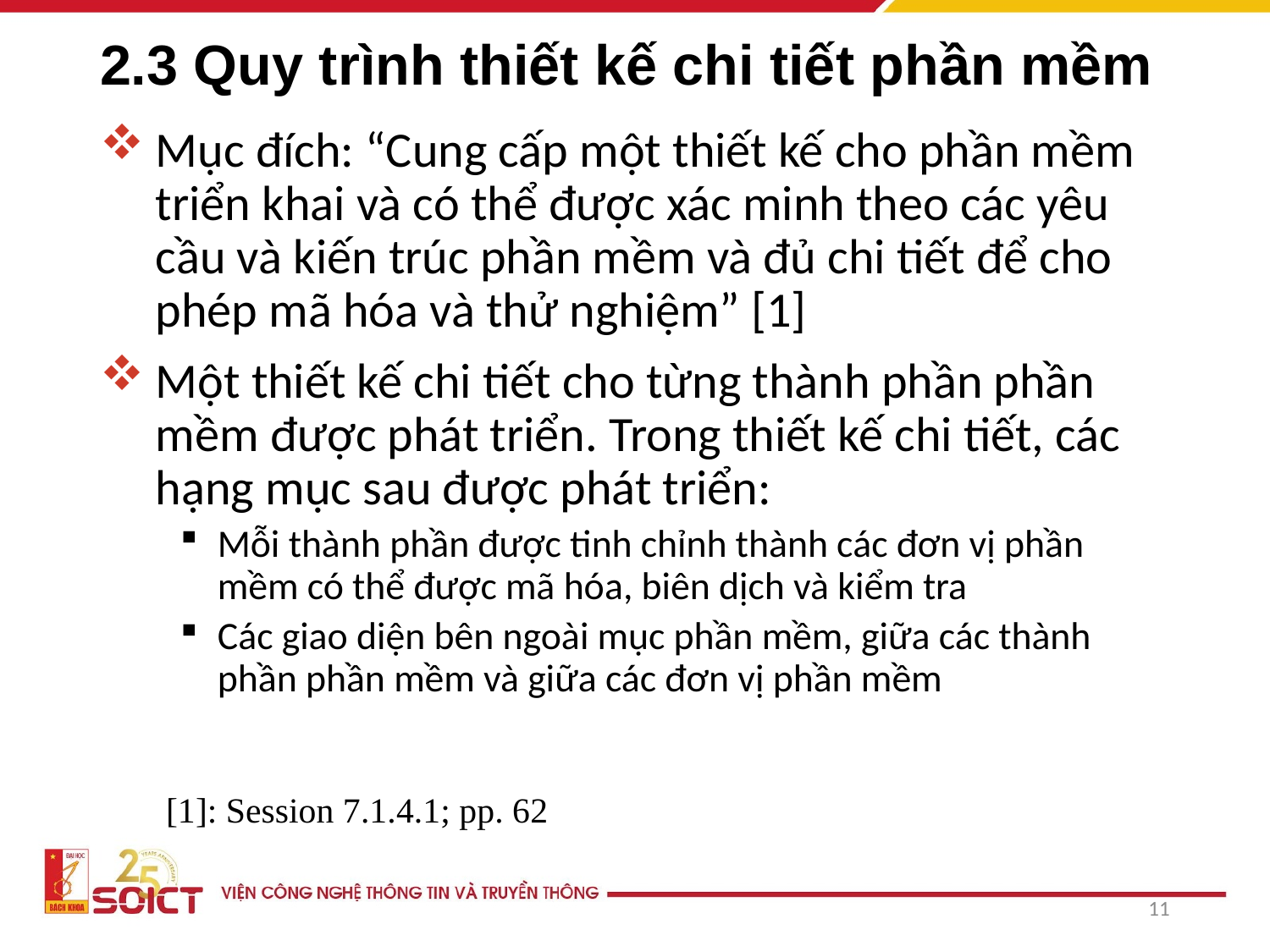

# 2.3 Quy trình thiết kế chi tiết phần mềm
Mục đích: “Cung cấp một thiết kế cho phần mềm triển khai và có thể được xác minh theo các yêu cầu và kiến trúc phần mềm và đủ chi tiết để cho phép mã hóa và thử nghiệm” [1]
Một thiết kế chi tiết cho từng thành phần phần mềm được phát triển. Trong thiết kế chi tiết, các hạng mục sau được phát triển:
Mỗi thành phần được tinh chỉnh thành các đơn vị phần mềm có thể được mã hóa, biên dịch và kiểm tra
Các giao diện bên ngoài mục phần mềm, giữa các thành phần phần mềm và giữa các đơn vị phần mềm

[1]: Session 7.1.4.1; pp. 62
11